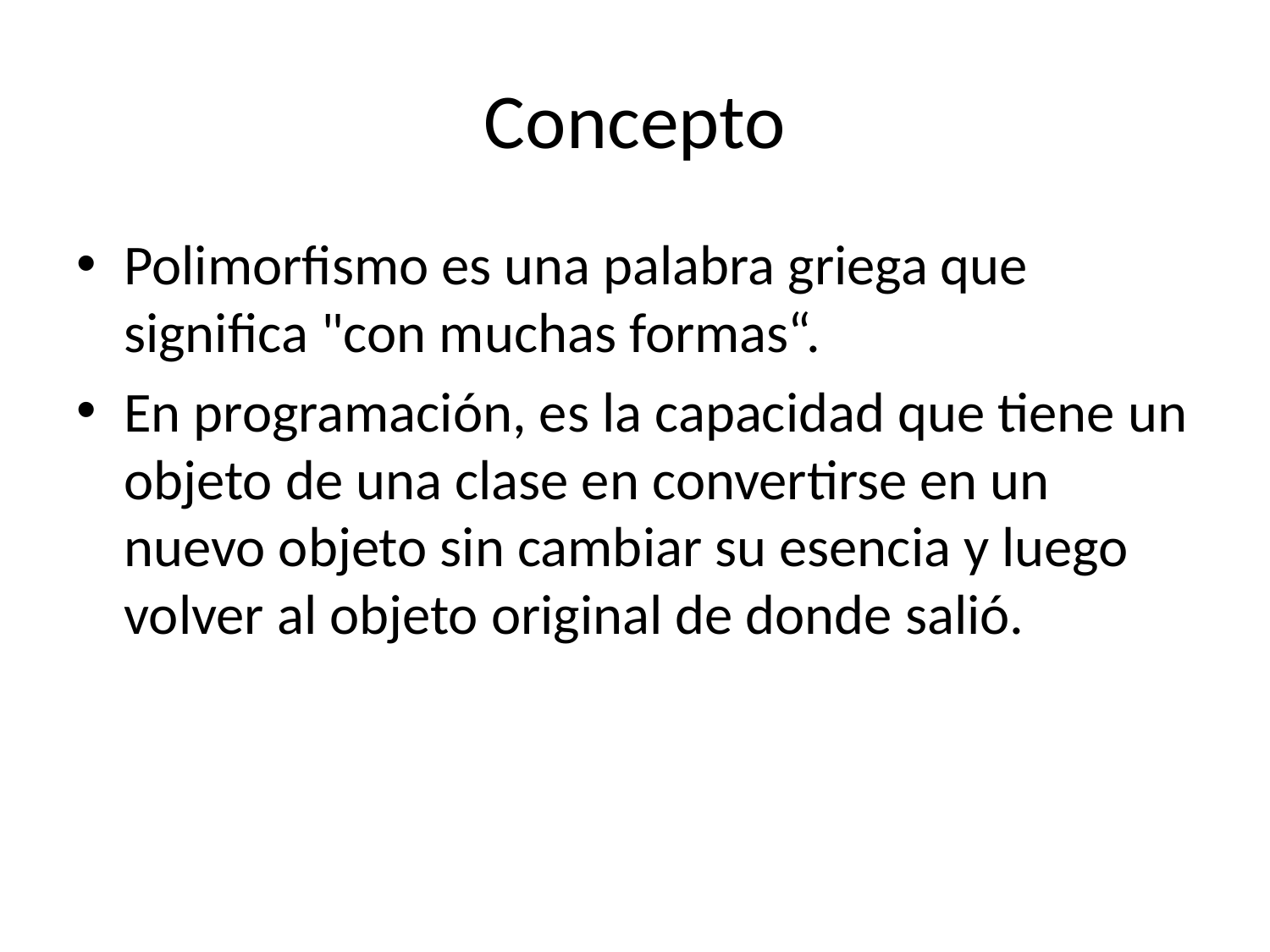

# Concepto
Polimorfismo es una palabra griega que significa "con muchas formas“.
En programación, es la capacidad que tiene un objeto de una clase en convertirse en un nuevo objeto sin cambiar su esencia y luego volver al objeto original de donde salió.